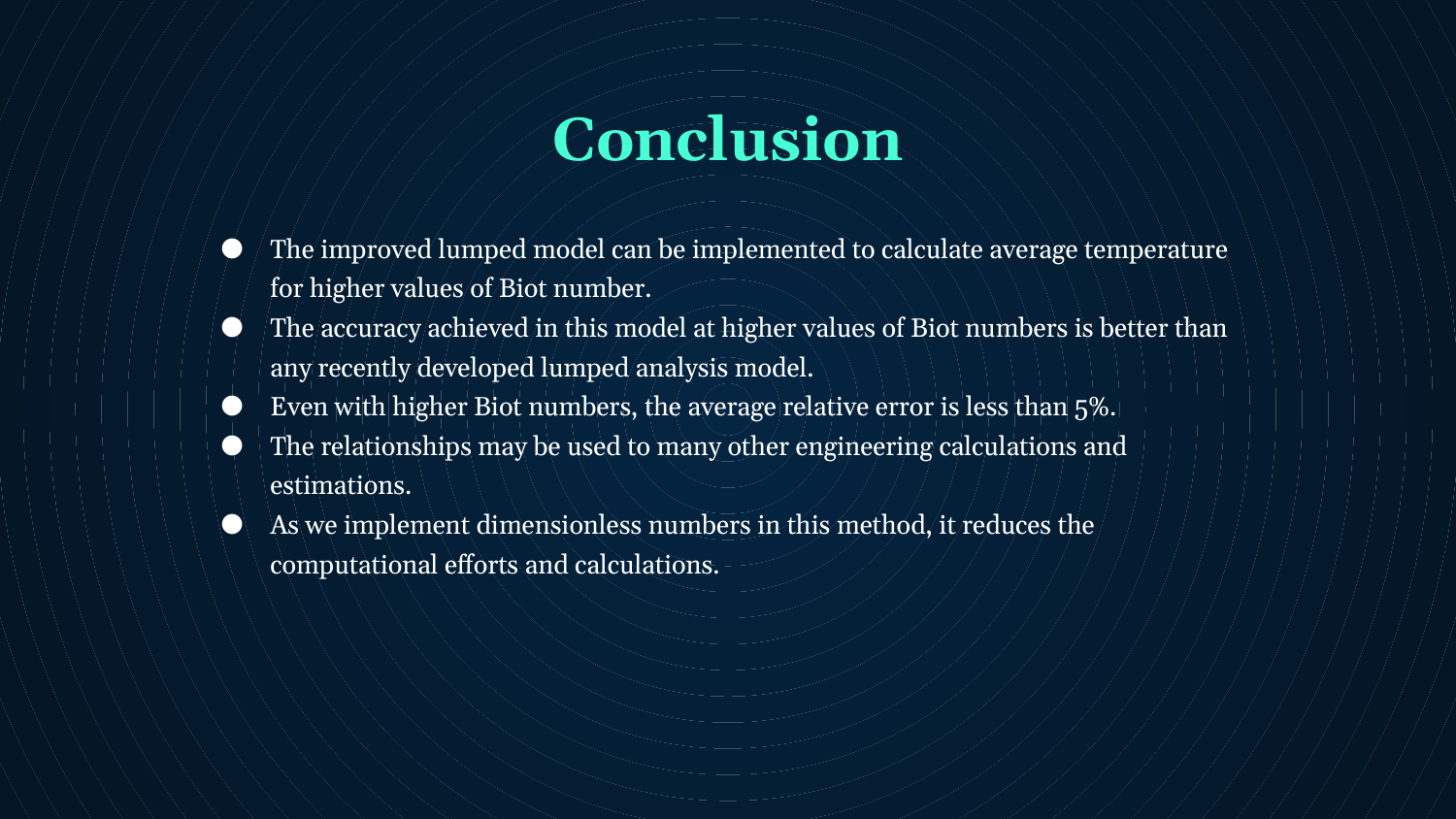

# Conclusion
The improved lumped model can be implemented to calculate average temperature for higher values of Biot number.
The accuracy achieved in this model at higher values of Biot numbers is better than any recently developed lumped analysis model.
Even with higher Biot numbers, the average relative error is less than 5%.
The relationships may be used to many other engineering calculations and estimations.
As we implement dimensionless numbers in this method, it reduces the computational efforts and calculations.